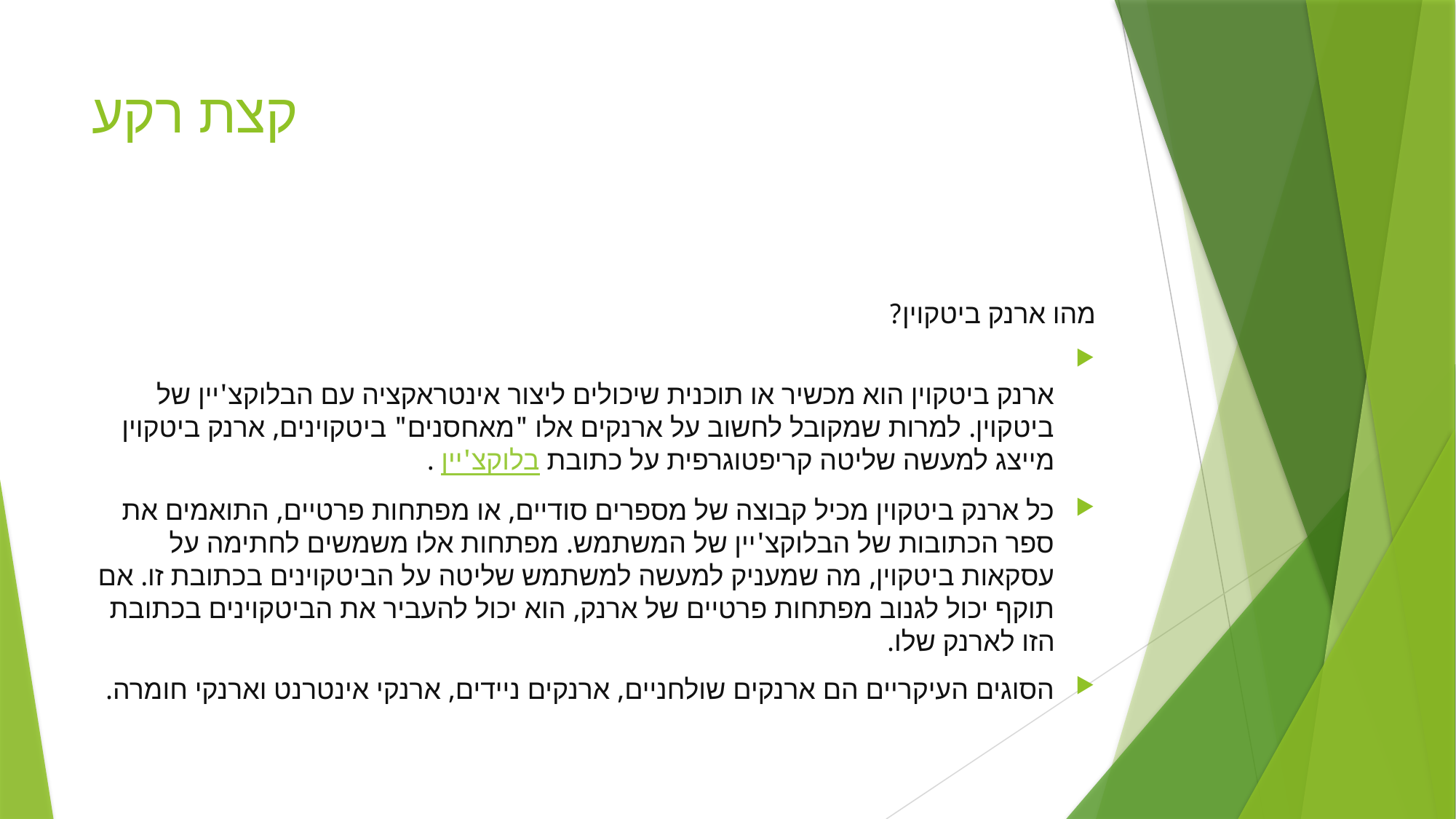

# קצת רקע
מהו ארנק ביטקוין?
ארנק ביטקוין הוא מכשיר או תוכנית שיכולים ליצור אינטראקציה עם הבלוקצ'יין של ביטקוין. למרות שמקובל לחשוב על ארנקים אלו "מאחסנים" ביטקוינים, ארנק ביטקוין מייצג למעשה שליטה קריפטוגרפית על כתובת בלוקצ'יין .
כל ארנק ביטקוין מכיל קבוצה של מספרים סודיים, או מפתחות פרטיים, התואמים את ספר הכתובות של הבלוקצ'יין של המשתמש. מפתחות אלו משמשים לחתימה על עסקאות ביטקוין, מה שמעניק למעשה למשתמש שליטה על הביטקוינים בכתובת זו. אם תוקף יכול לגנוב מפתחות פרטיים של ארנק, הוא יכול להעביר את הביטקוינים בכתובת הזו לארנק שלו.
הסוגים העיקריים הם ארנקים שולחניים, ארנקים ניידים, ארנקי אינטרנט וארנקי חומרה.